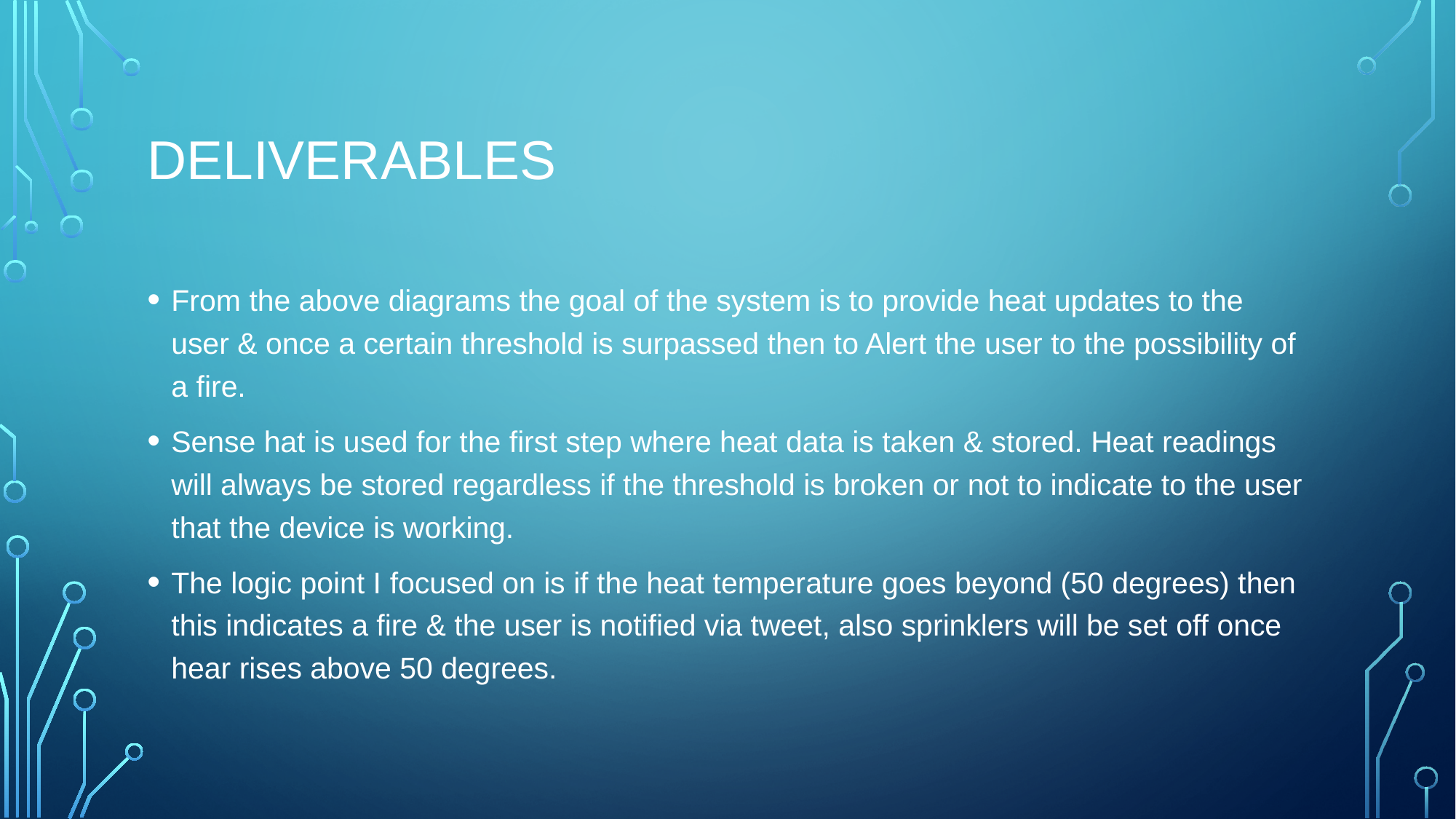

# Deliverables
From the above diagrams the goal of the system is to provide heat updates to the user & once a certain threshold is surpassed then to Alert the user to the possibility of a fire.
Sense hat is used for the first step where heat data is taken & stored. Heat readings will always be stored regardless if the threshold is broken or not to indicate to the user that the device is working.
The logic point I focused on is if the heat temperature goes beyond (50 degrees) then this indicates a fire & the user is notified via tweet, also sprinklers will be set off once hear rises above 50 degrees.